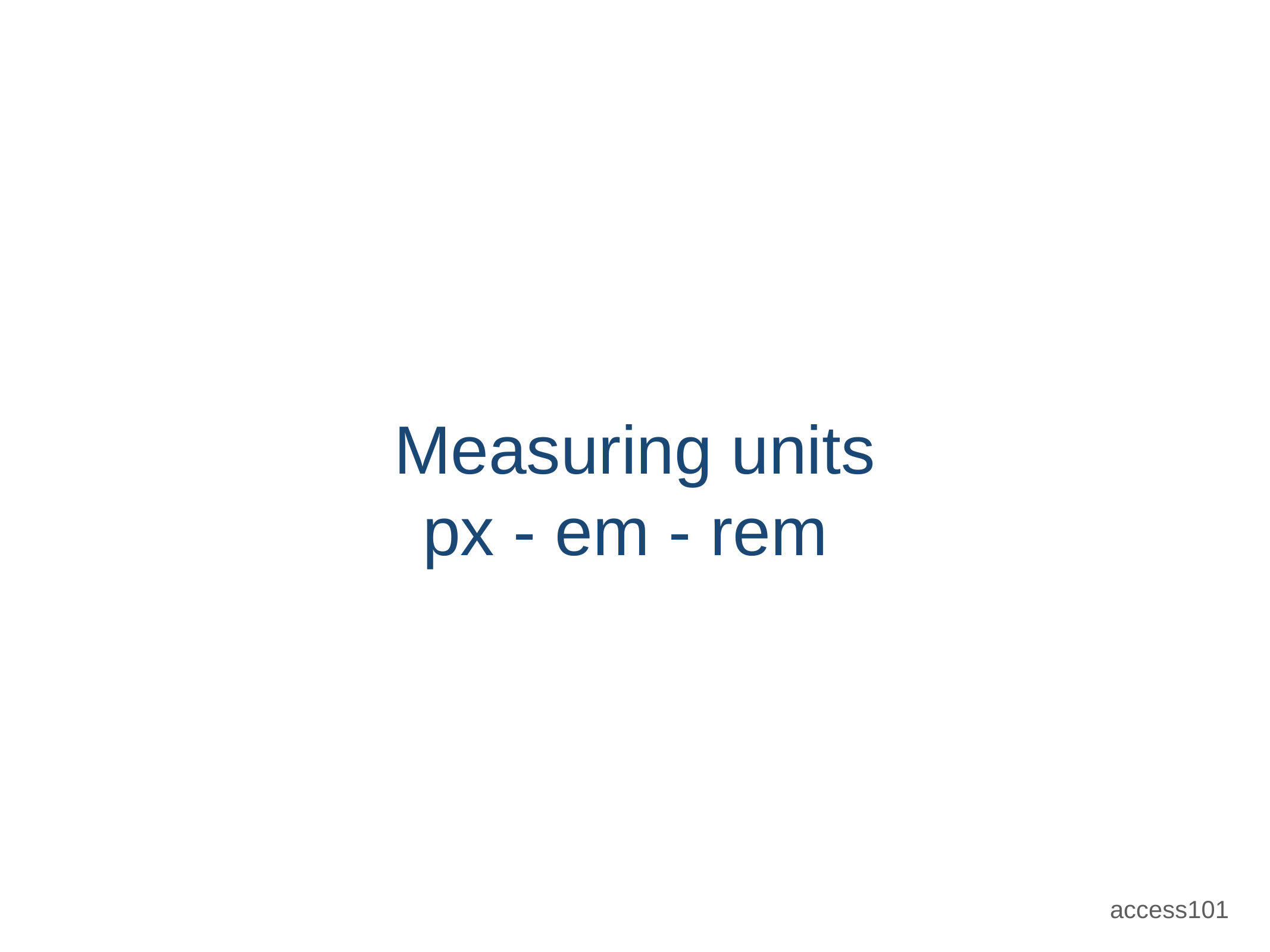

# Measuring units
px - em - rem
access101